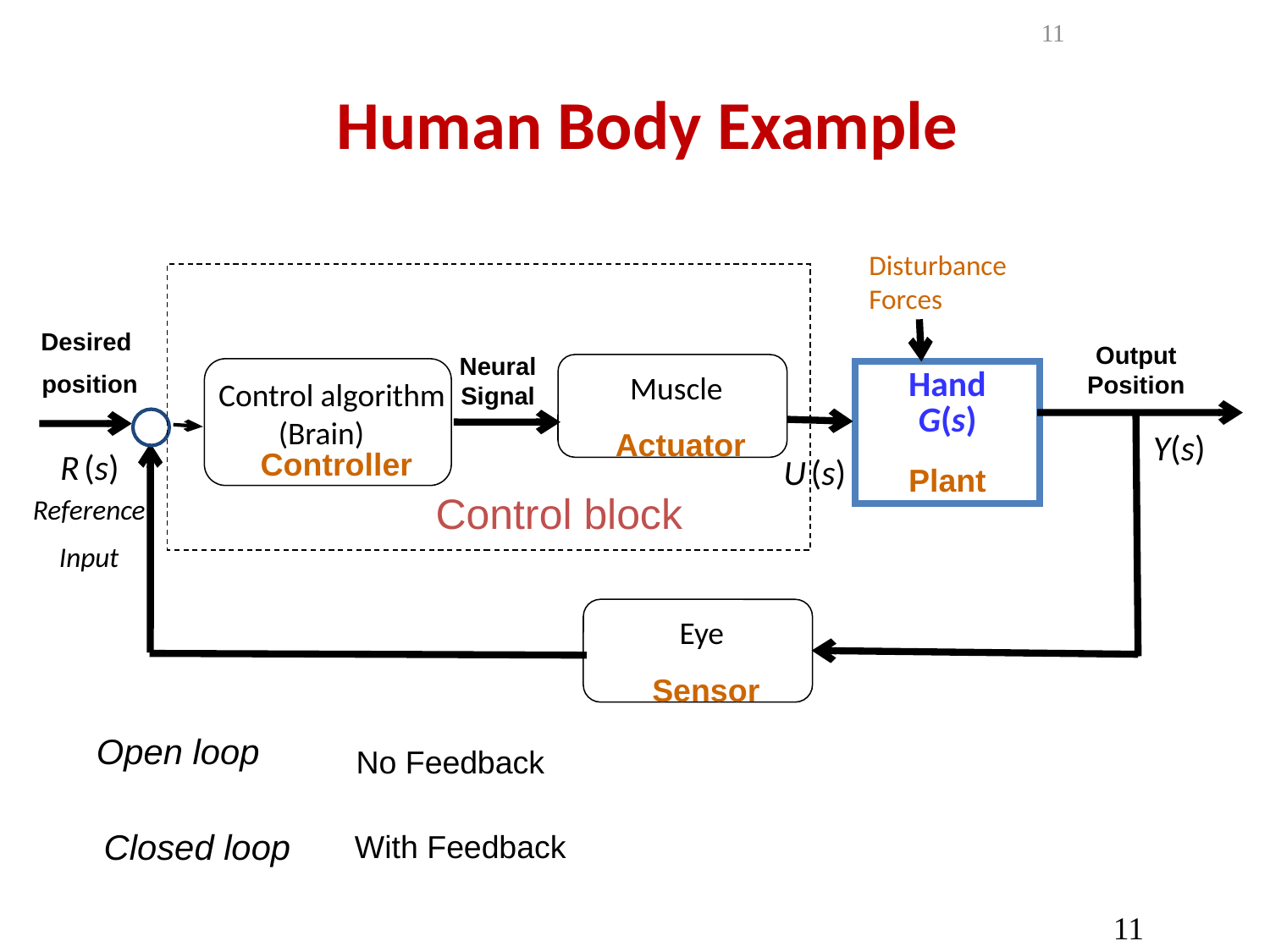

11
# Human Body Example
Disturbance Forces

Desired
position
Output Position

Neural Signal

Muscle
Actuator

Hand
G(s)
Control algorithm (Brain)

Y(s)
Controller
R (s)
U (s)
Plant
Control block
Reference
Input

Eye
Sensor

Open loop
No Feedback
Closed loop
With Feedback

11